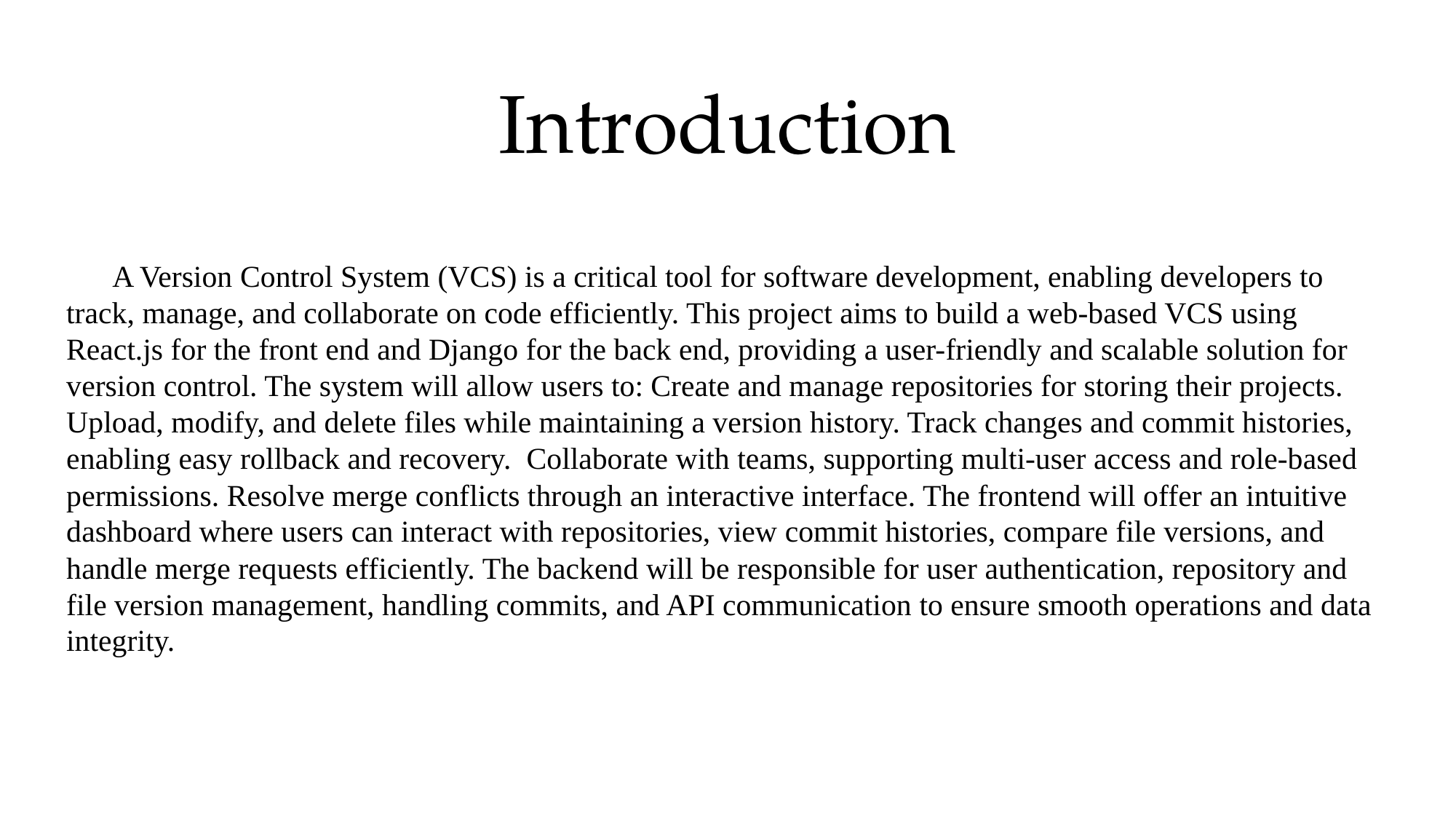

Introduction

      A Version Control System (VCS) is a critical tool for software development, enabling developers to track, manage, and collaborate on code efficiently. This project aims to build a web-based VCS using React.js for the front end and Django for the back end, providing a user-friendly and scalable solution for version control. The system will allow users to: Create and manage repositories for storing their projects. Upload, modify, and delete files while maintaining a version history. Track changes and commit histories, enabling easy rollback and recovery.  Collaborate with teams, supporting multi-user access and role-based permissions. Resolve merge conflicts through an interactive interface. The frontend will offer an intuitive dashboard where users can interact with repositories, view commit histories, compare file versions, and handle merge requests efficiently. The backend will be responsible for user authentication, repository and file version management, handling commits, and API communication to ensure smooth operations and data integrity.